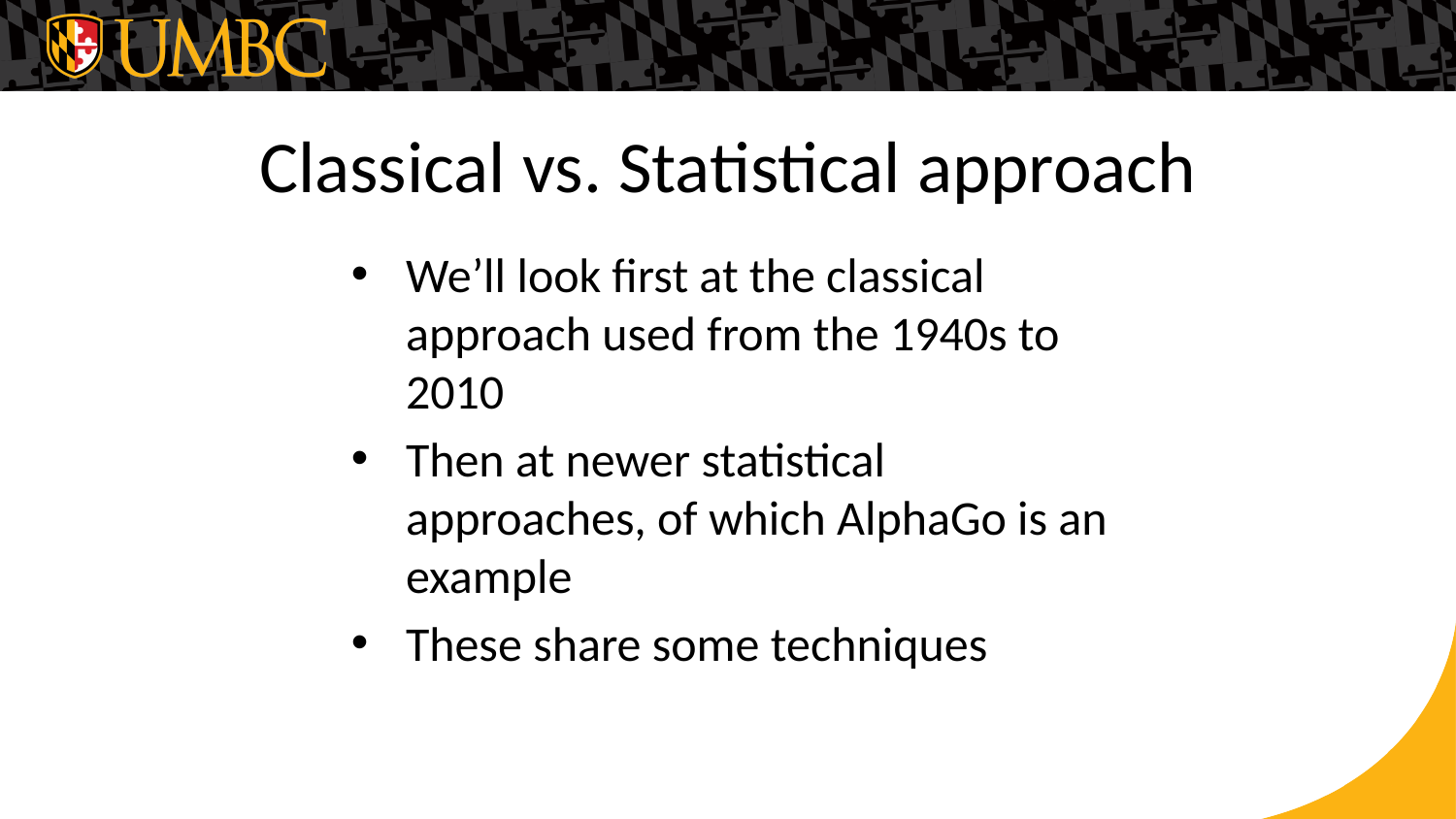

# Classical vs. Statistical approach
We’ll look first at the classical approach used from the 1940s to 2010
Then at newer statistical approaches, of which AlphaGo is an example
These share some techniques